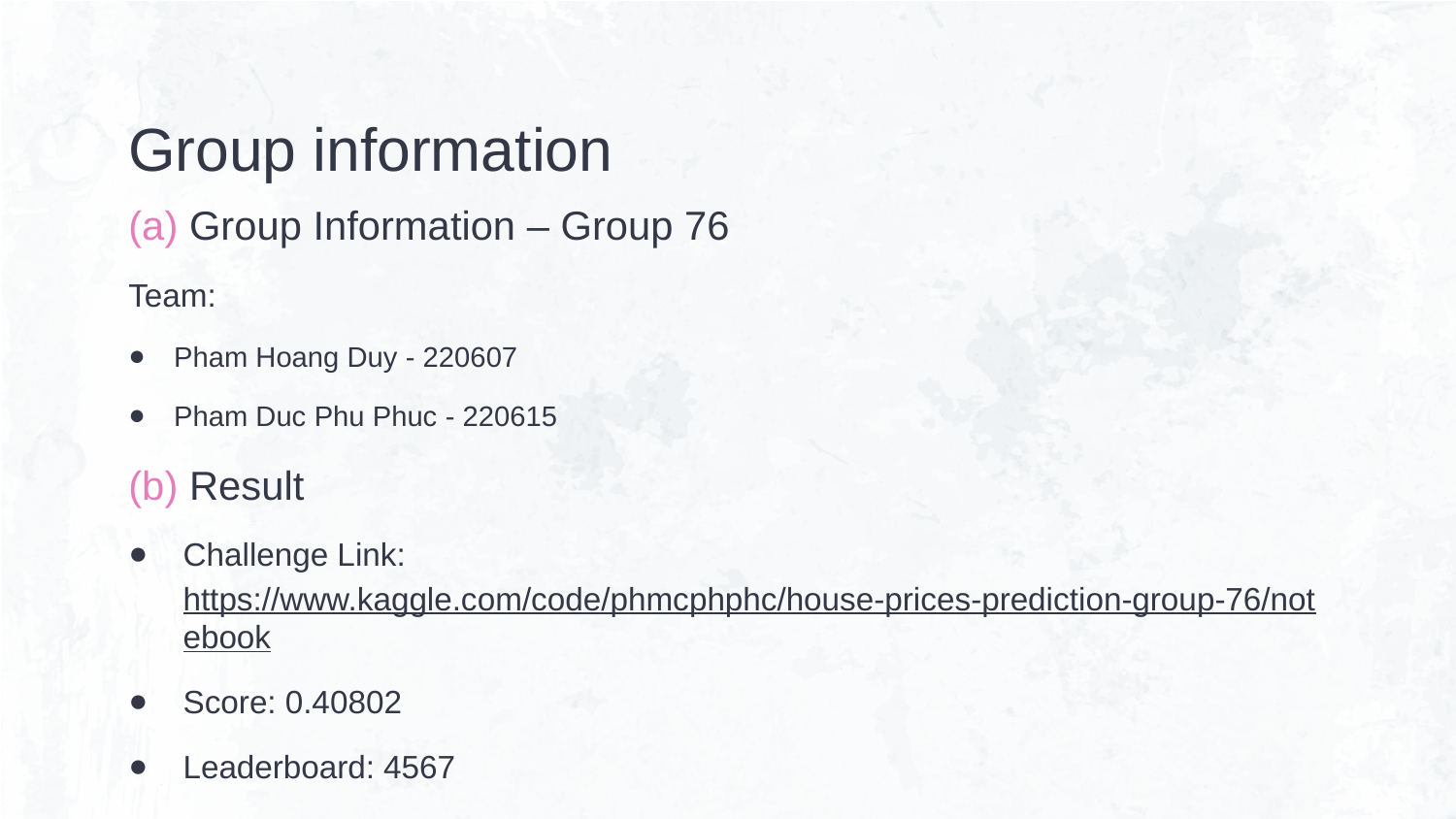

# Group information
(a) Group Information – Group 76
Team:
Pham Hoang Duy - 220607
Pham Duc Phu Phuc - 220615
(b) Result
Challenge Link: https://www.kaggle.com/code/phmcphphc/house-prices-prediction-group-76/notebook
Score: 0.40802
Leaderboard: 4567